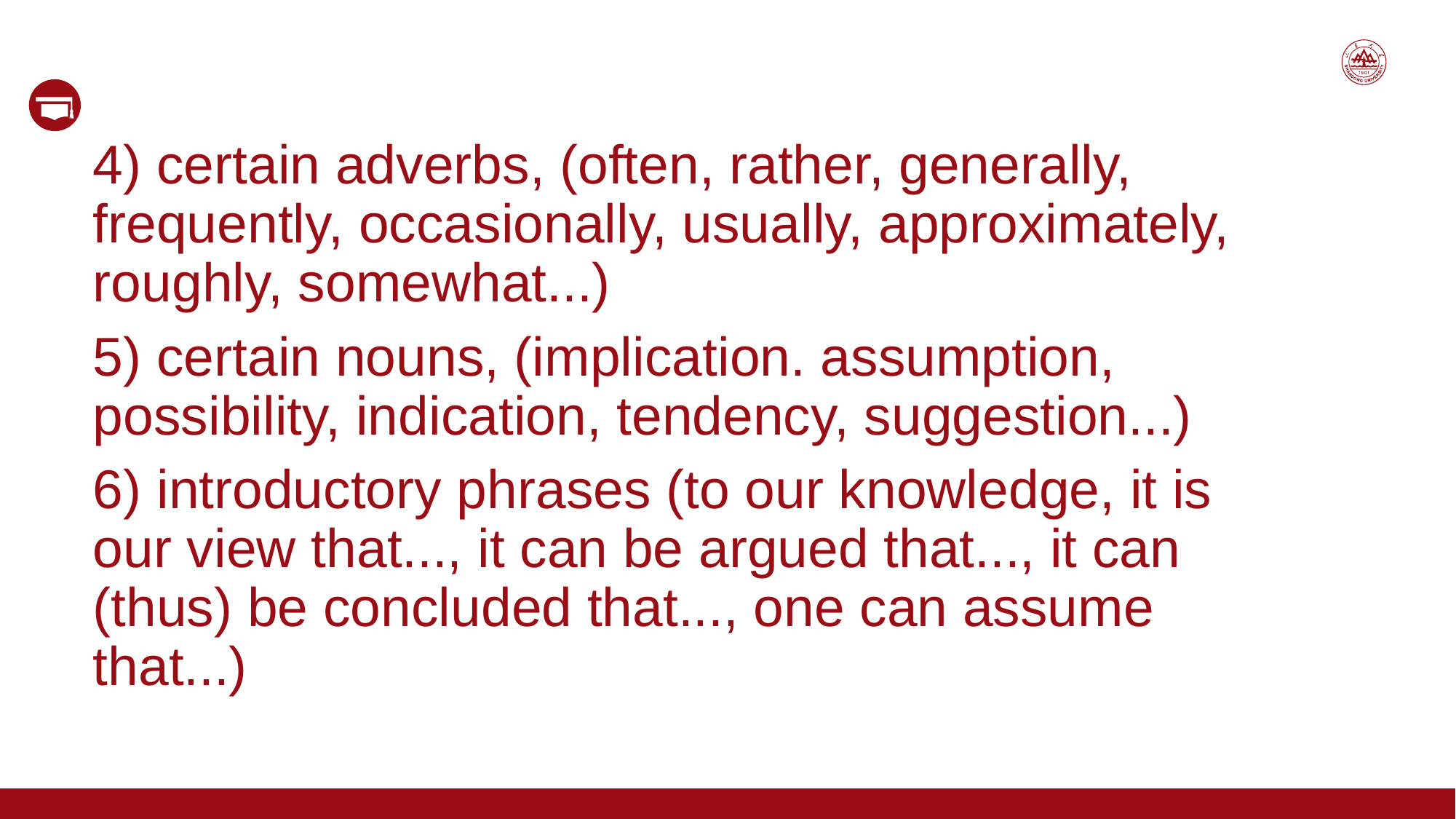

4) certain adverbs, (often, rather, generally, frequently, occasionally, usually, approximately, roughly, somewhat...)
5) certain nouns, (implication. assumption, possibility, indication, tendency, suggestion...)
6) introductory phrases (to our knowledge, it is our view that..., it can be argued that..., it can (thus) be concluded that..., one can assume that...)